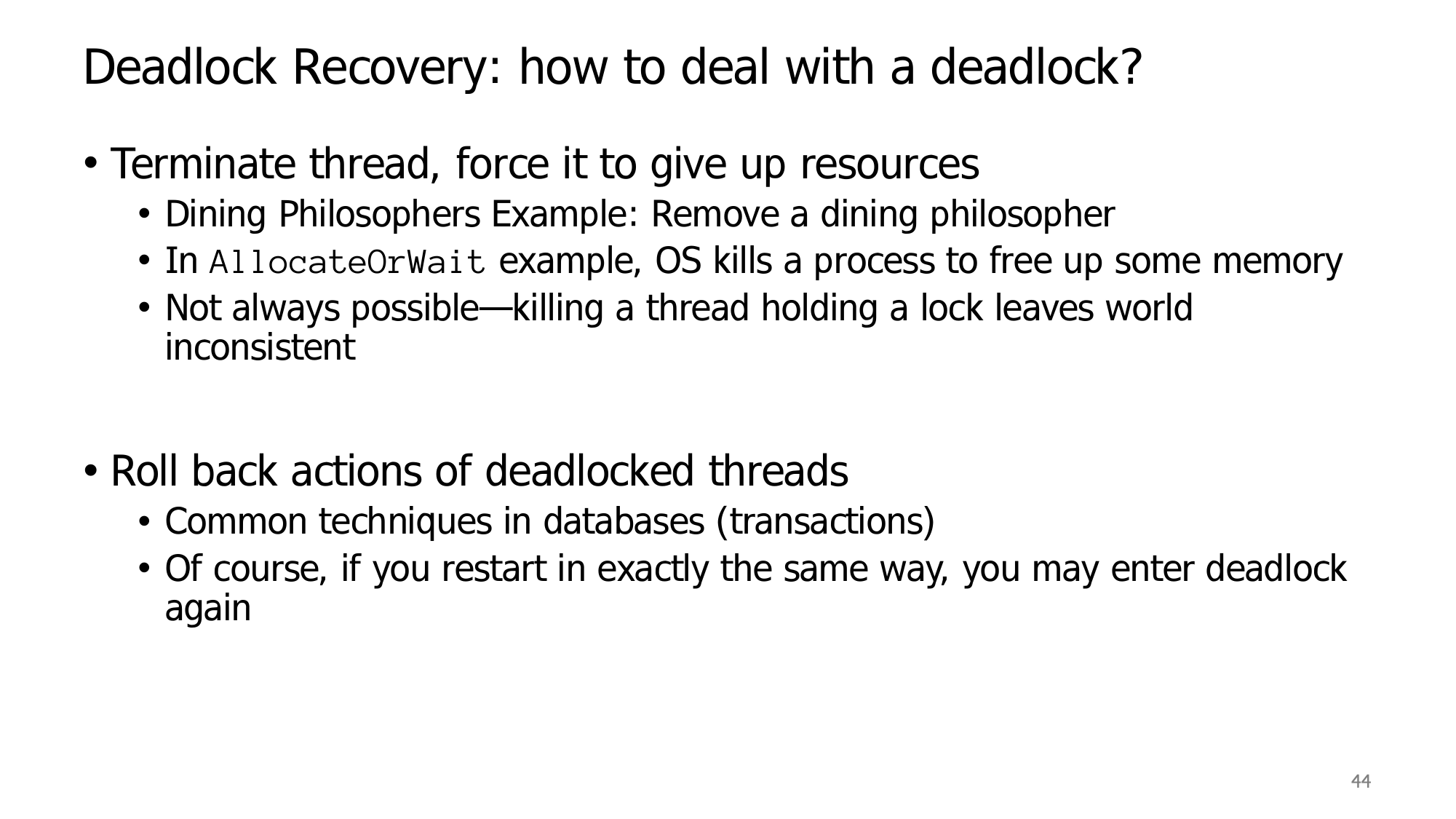

# Deadlock Recovery: how to deal with a deadlock?
Terminate thread, force it to give up resources
Dining Philosophers Example: Remove a dining philosopher
In AllocateOrWait example, OS kills a process to free up some memory
Not always possible—killing a thread holding a lock leaves world inconsistent

Roll back actions of deadlocked threads
Common techniques in databases (transactions)
Of course, if you restart in exactly the same way, you may enter deadlock again
44